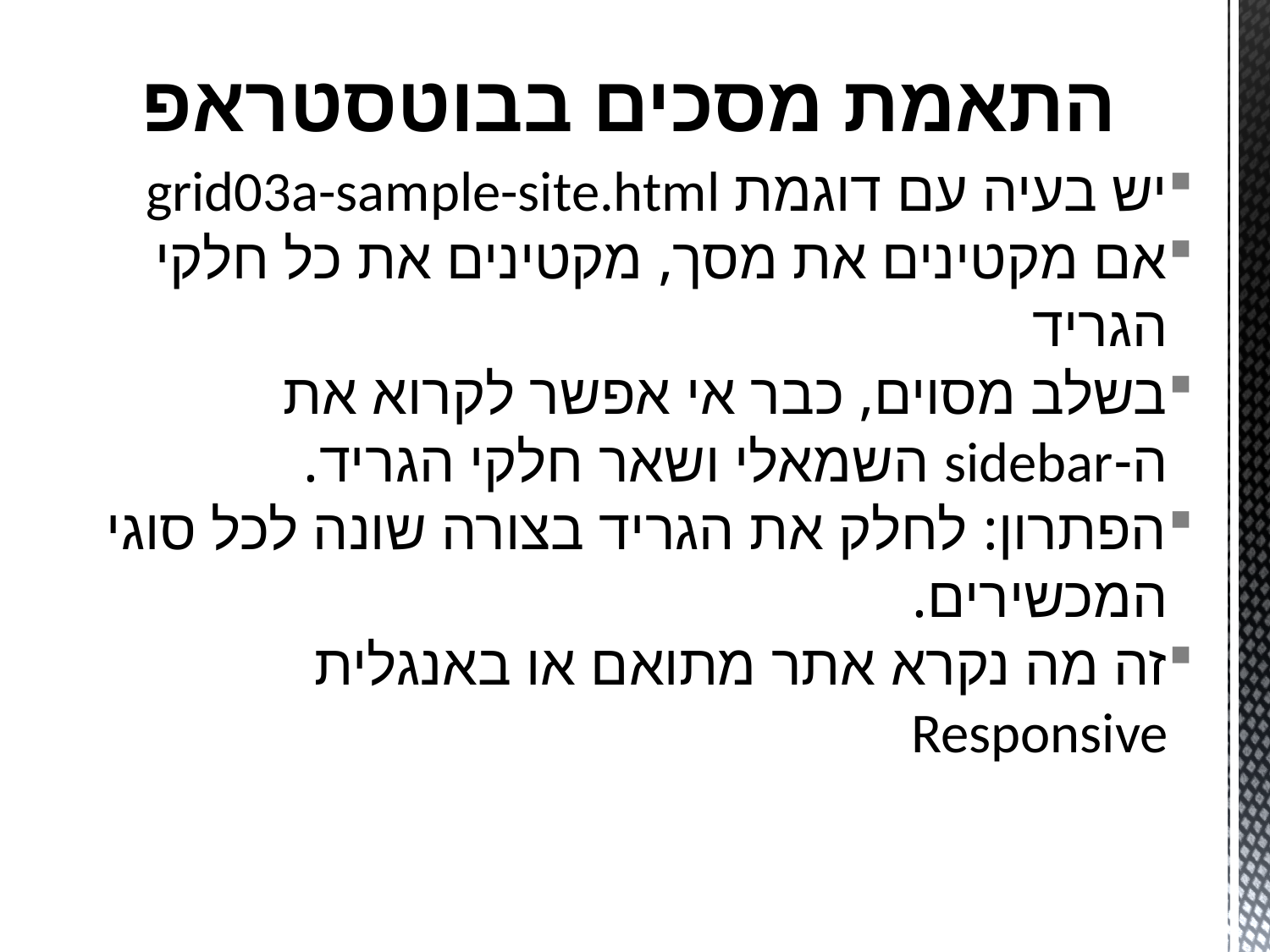

# התאמת מסכים בבוטסטראפ
יש בעיה עם דוגמת grid03a-sample-site.html
אם מקטינים את מסך, מקטינים את כל חלקי הגריד
בשלב מסוים, כבר אי אפשר לקרוא את ה-sidebar השמאלי ושאר חלקי הגריד.
הפתרון: לחלק את הגריד בצורה שונה לכל סוגי המכשירים.
זה מה נקרא אתר מתואם או באנגלית Responsive